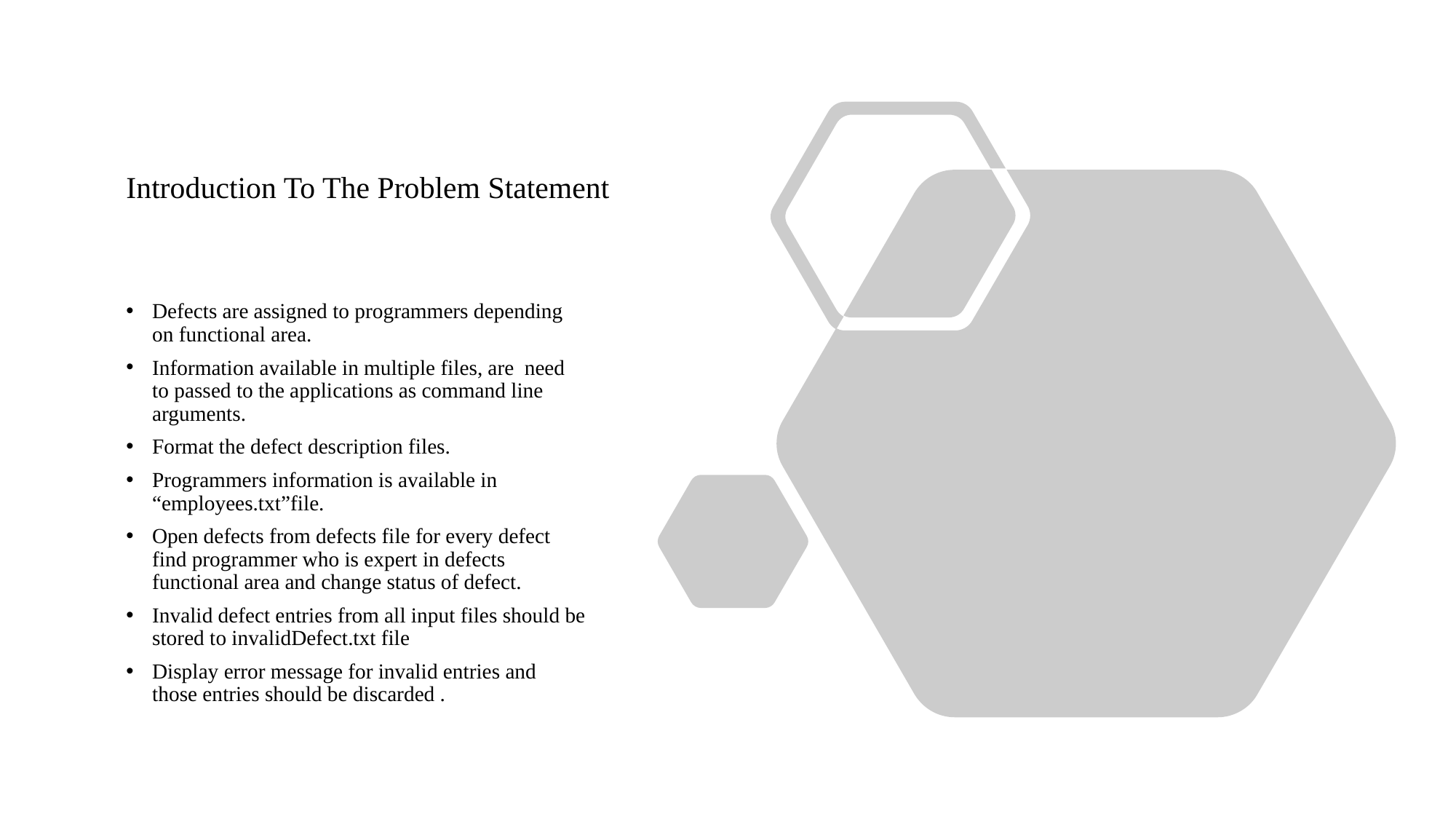

# Introduction To The Problem Statement

Defects are assigned to programmers depending on functional area.
Information available in multiple files, are  need to passed to the applications as command line arguments.
Format the defect description files.
Programmers information is available in “employees.txt”file.
Open defects from defects file for every defect find programmer who is expert in defects functional area and change status of defect.
Invalid defect entries from all input files should be stored to invalidDefect.txt file
Display error message for invalid entries and those entries should be discarded .